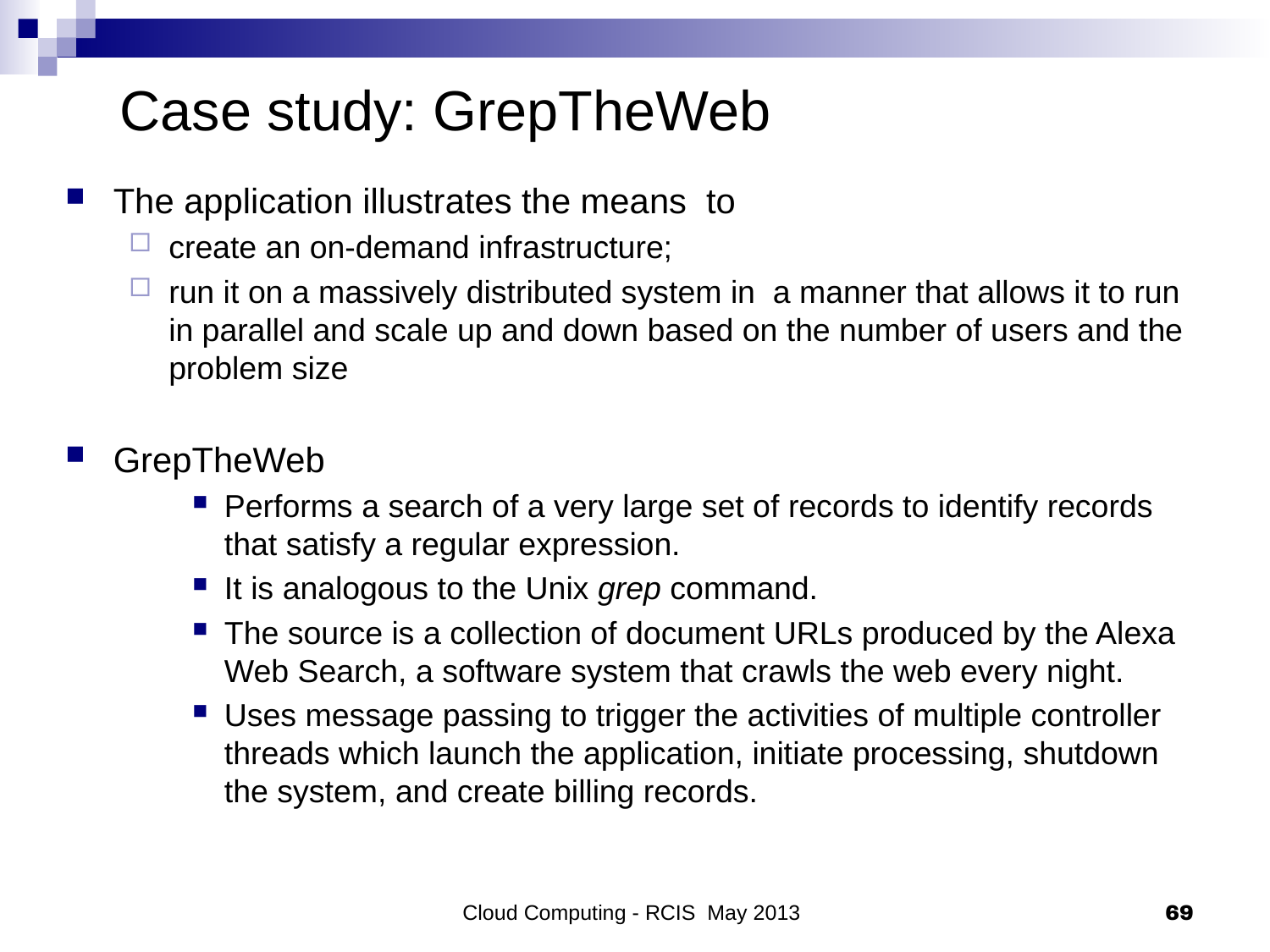

# Case study: GrepTheWeb
The application illustrates the means  to
create an on-demand infrastructure;
run it on a massively distributed system in  a manner that allows it to run in parallel and scale up and down based on the number of users and the problem size

GrepTheWeb
Performs a search of a very large set of records to identify records that satisfy a regular expression.
It is analogous to the Unix grep command.
The source is a collection of document URLs produced by the Alexa Web Search, a software system that crawls the web every night.
Uses message passing to trigger the activities of multiple controller threads which launch the application, initiate processing, shutdown the system, and create billing records.
Cloud Computing - RCIS  May 2013
69